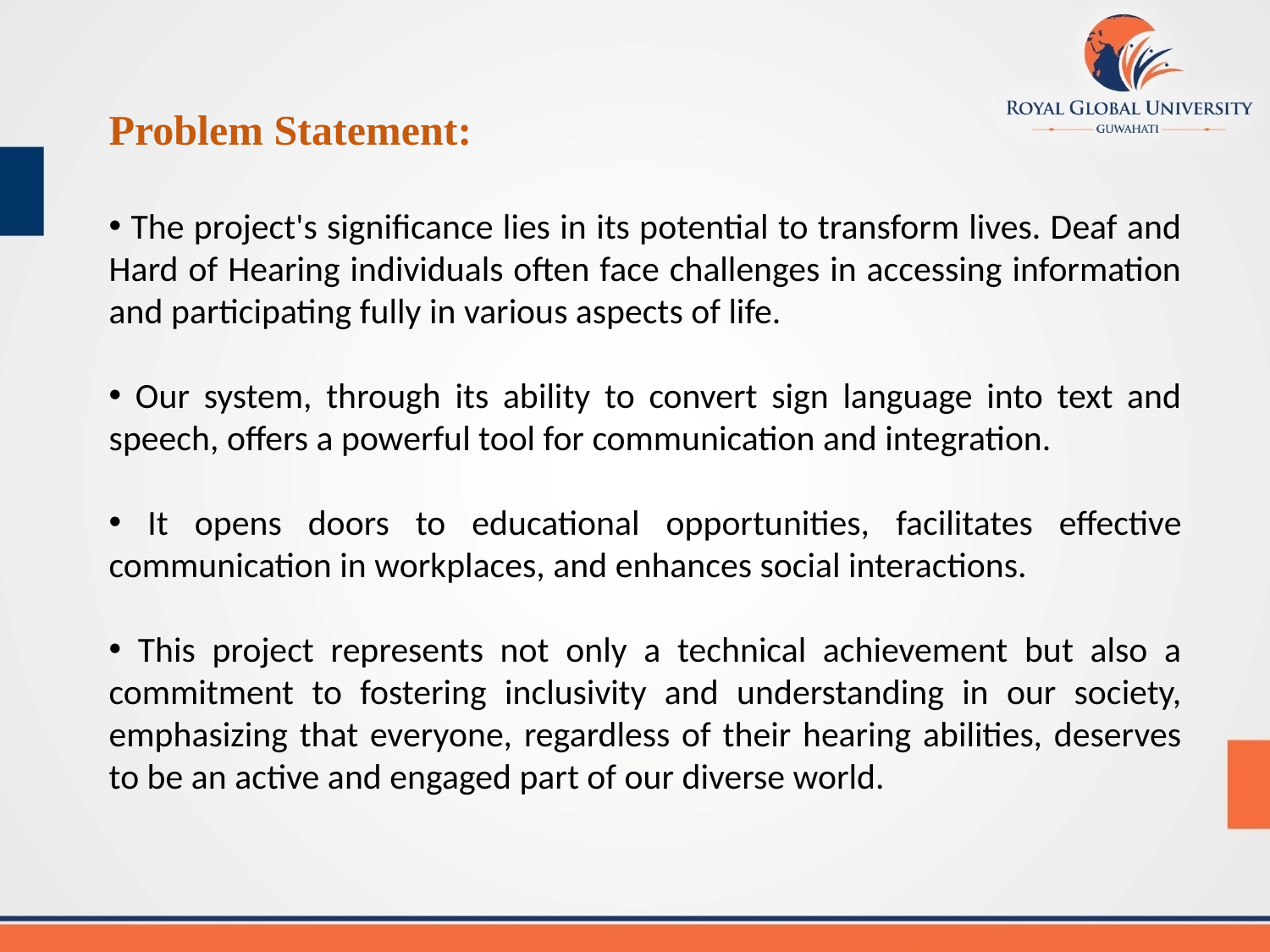

Problem Statement:

 The project's significance lies in its potential to transform lives. Deaf and Hard of Hearing individuals often face challenges in accessing information and participating fully in various aspects of life.

 Our system, through its ability to convert sign language into text and speech, offers a powerful tool for communication and integration.

 It opens doors to educational opportunities, facilitates effective communication in workplaces, and enhances social interactions.

 This project represents not only a technical achievement but also a commitment to fostering inclusivity and understanding in our society, emphasizing that everyone, regardless of their hearing abilities, deserves to be an active and engaged part of our diverse world.